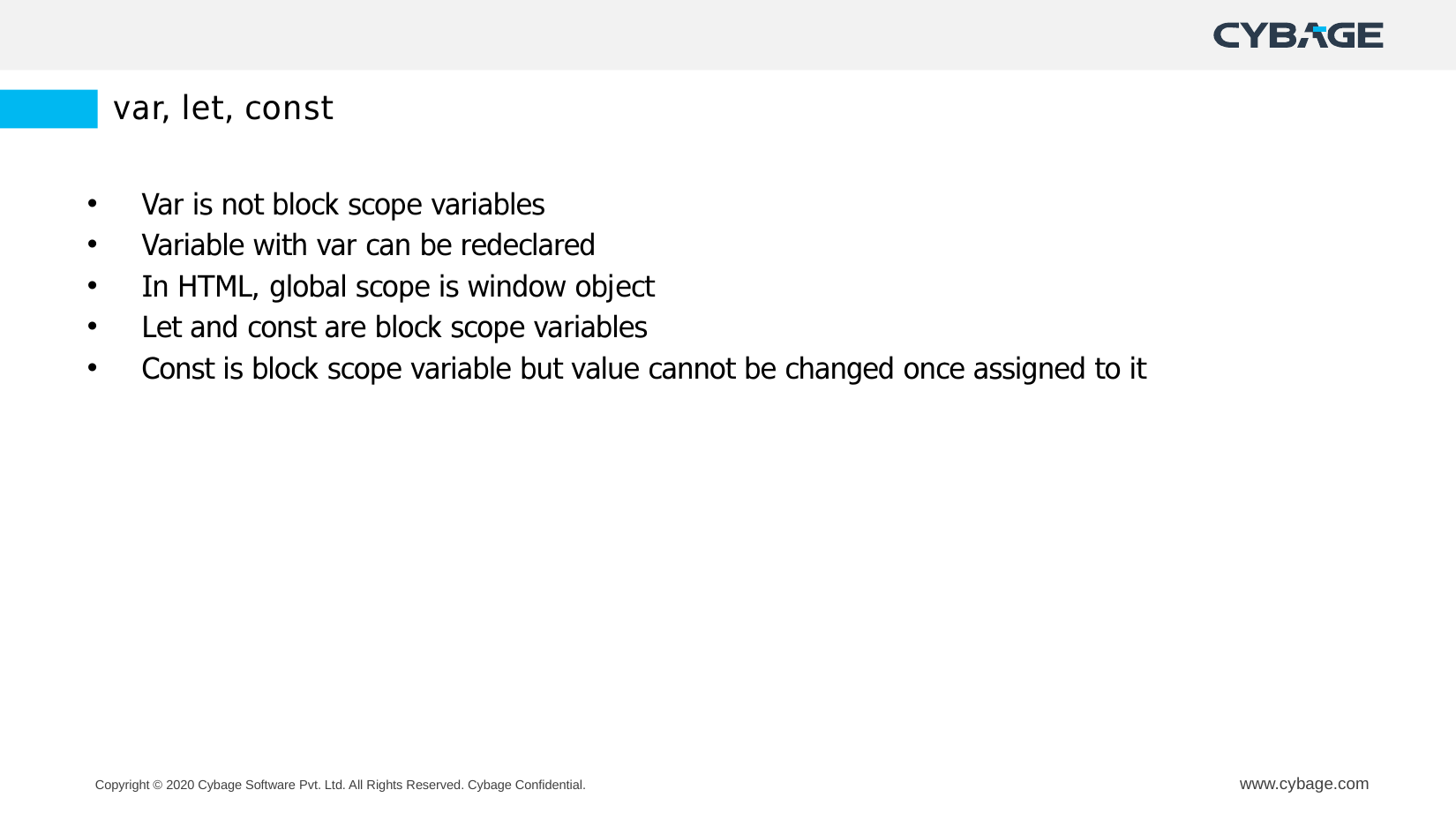

# var, let, const
Var is not block scope variables
Variable with var can be redeclared
In HTML, global scope is window object
Let and const are block scope variables
Const is block scope variable but value cannot be changed once assigned to it